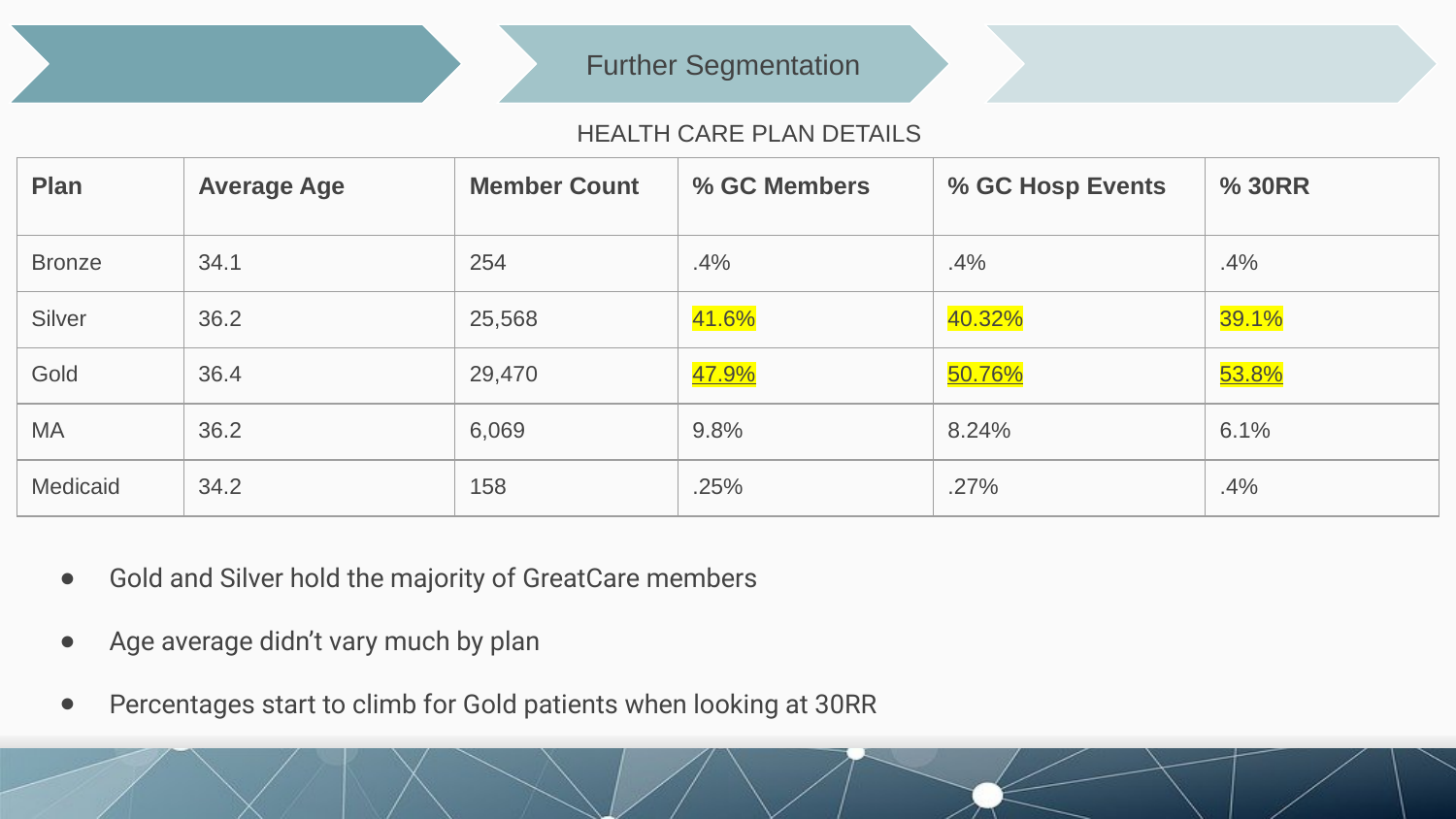

Further Segmentation

HEALTH CARE PLAN DETAILS
| Plan | Average Age | Member Count | % GC Members | % GC Hosp Events | % 30RR |
| --- | --- | --- | --- | --- | --- |
| Bronze | 34.1 | 254 | .4% | .4% | .4% |
| Silver | 36.2 | 25,568 | 41.6% | 40.32% | 39.1% |
| Gold | 36.4 | 29,470 | 47.9% | 50.76% | 53.8% |
| MA | 36.2 | 6,069 | 9.8% | 8.24% | 6.1% |
| Medicaid | 34.2 | 158 | .25% | .27% | .4% |
Gold and Silver hold the majority of GreatCare members

Age average didn’t vary much by plan

Percentages start to climb for Gold patients when looking at 30RR